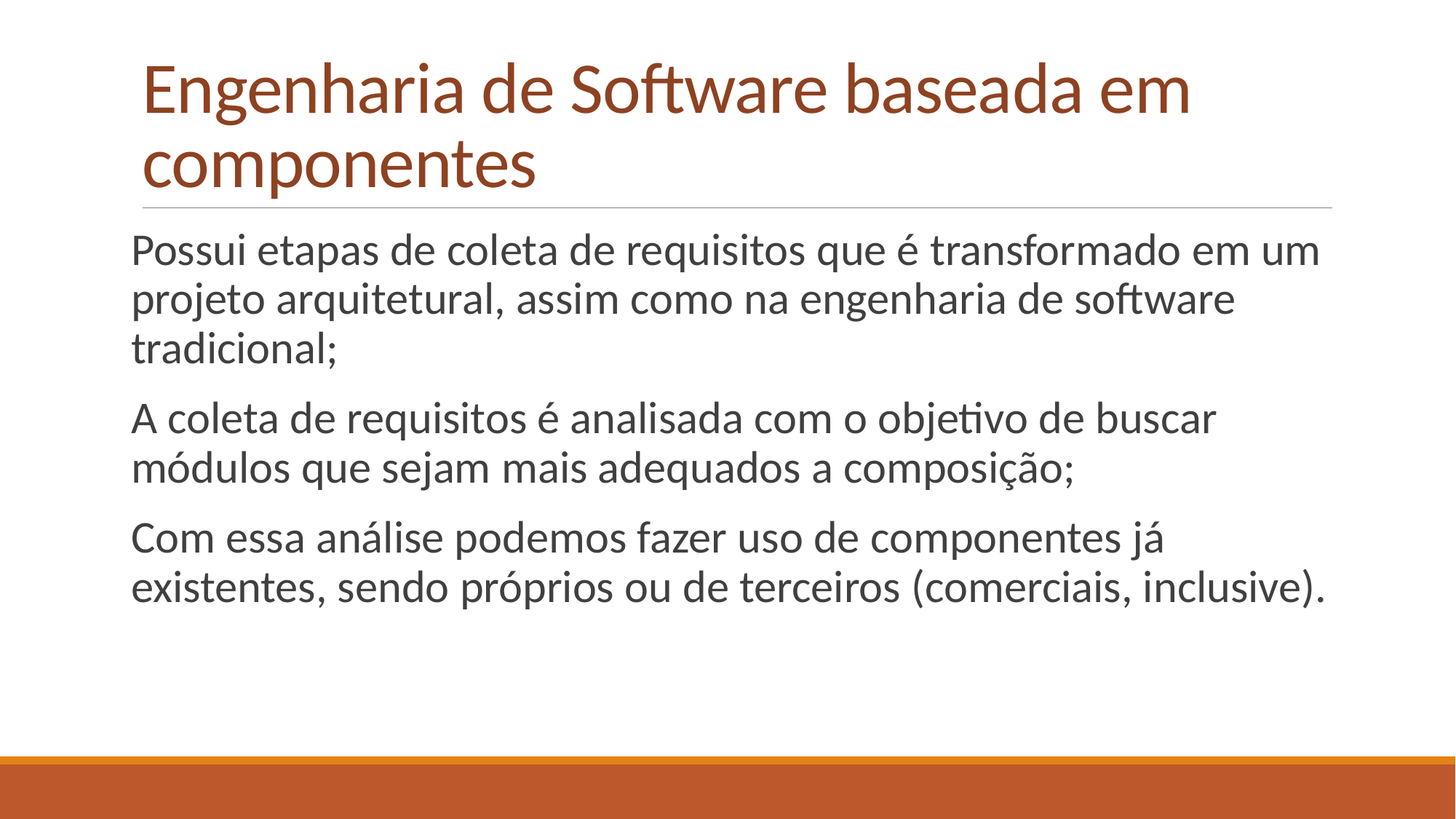

# Engenharia de Software baseada em componentes
Possui etapas de coleta de requisitos que é transformado em um projeto arquitetural, assim como na engenharia de software tradicional;
A coleta de requisitos é analisada com o objetivo de buscar módulos que sejam mais adequados a composição;
Com essa análise podemos fazer uso de componentes já existentes, sendo próprios ou de terceiros (comerciais, inclusive).